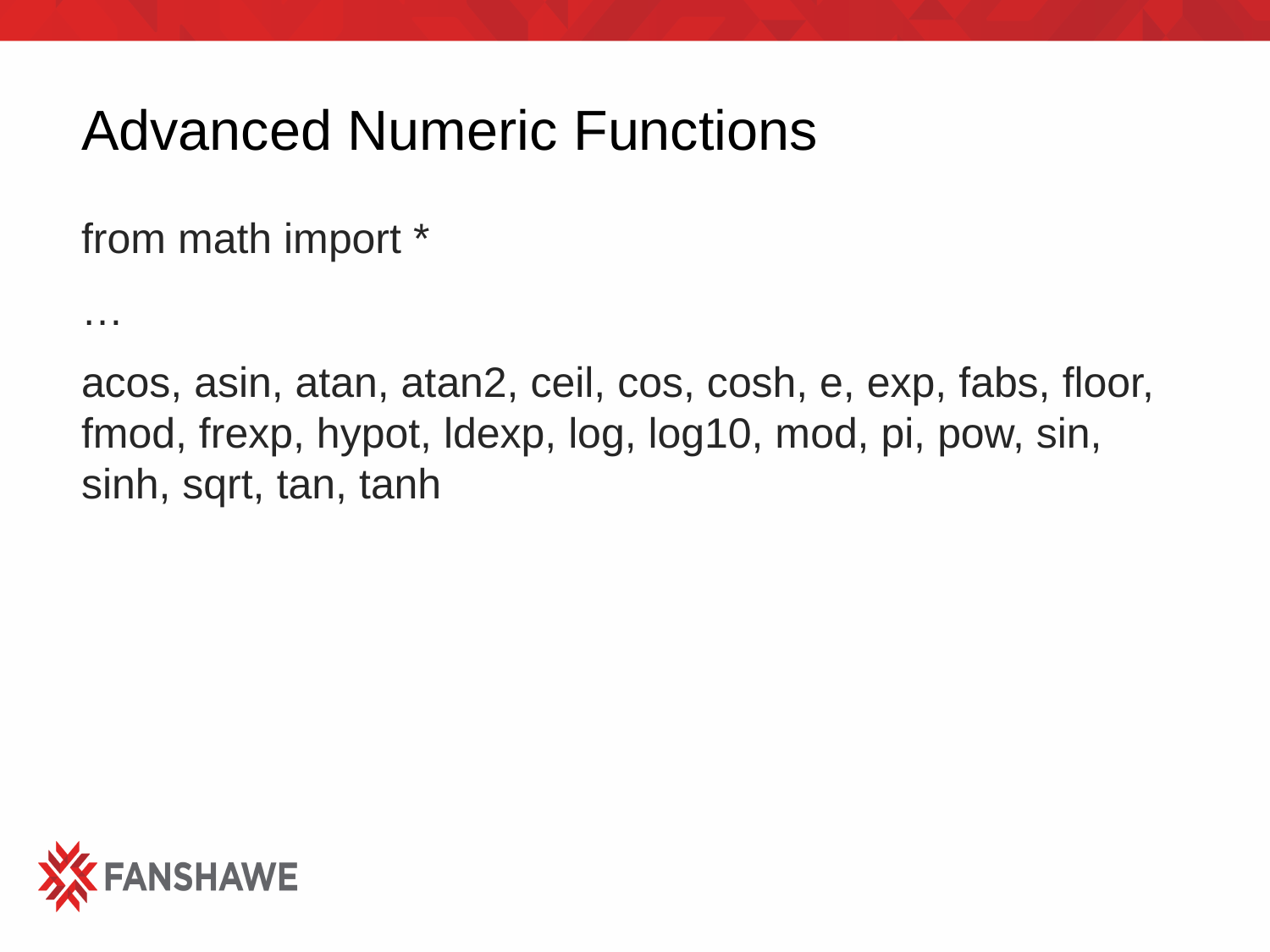

# Advanced Numeric Functions
from math import *
…
acos, asin, atan, atan2, ceil, cos, cosh, e, exp, fabs, floor, fmod, frexp, hypot, ldexp, log, log10, mod, pi, pow, sin, sinh, sqrt, tan, tanh